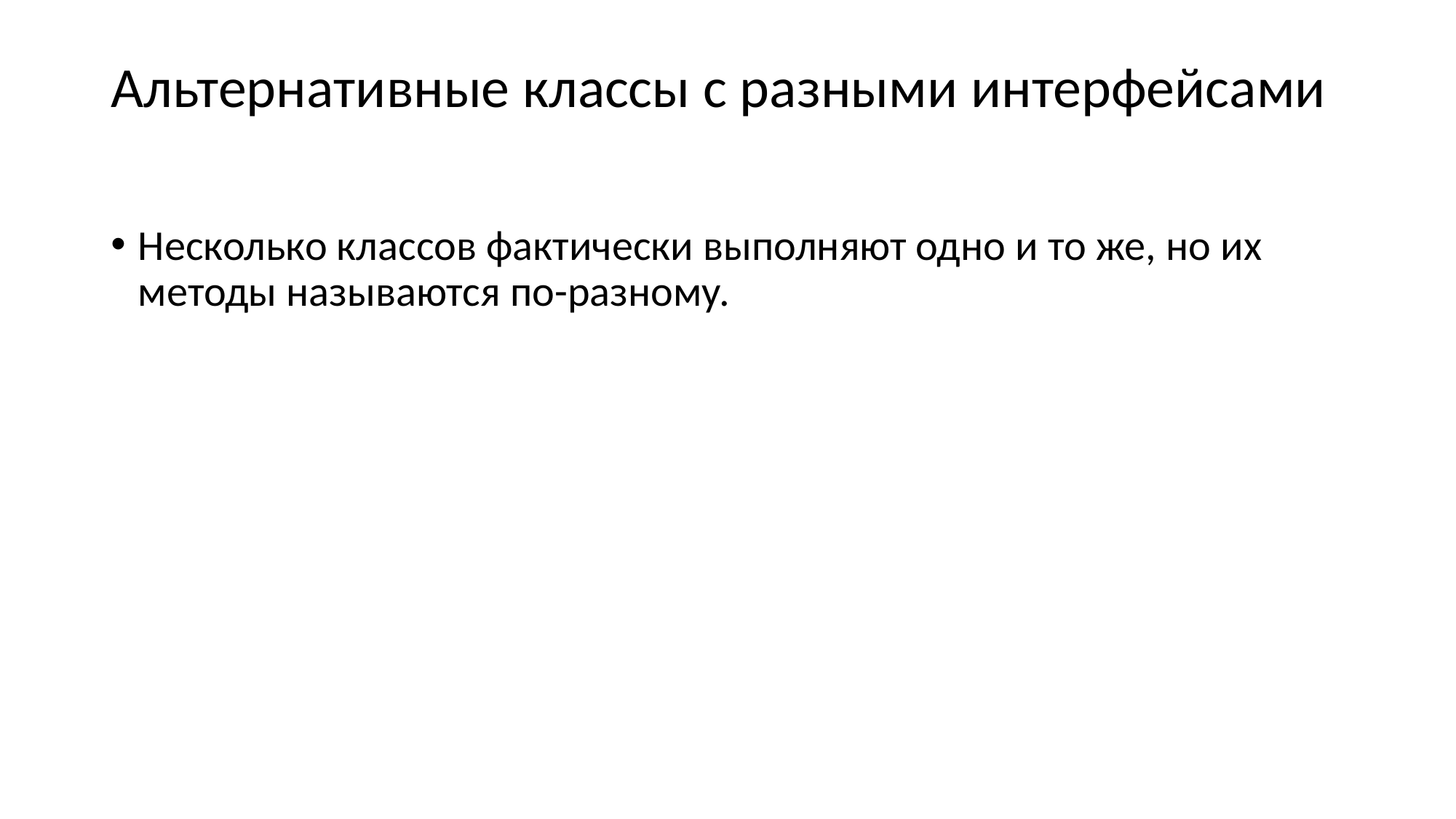

# Альтернативные классы с разными интерфейсами
Несколько классов фактически выполняют одно и то же, но их методы называются по-разному.